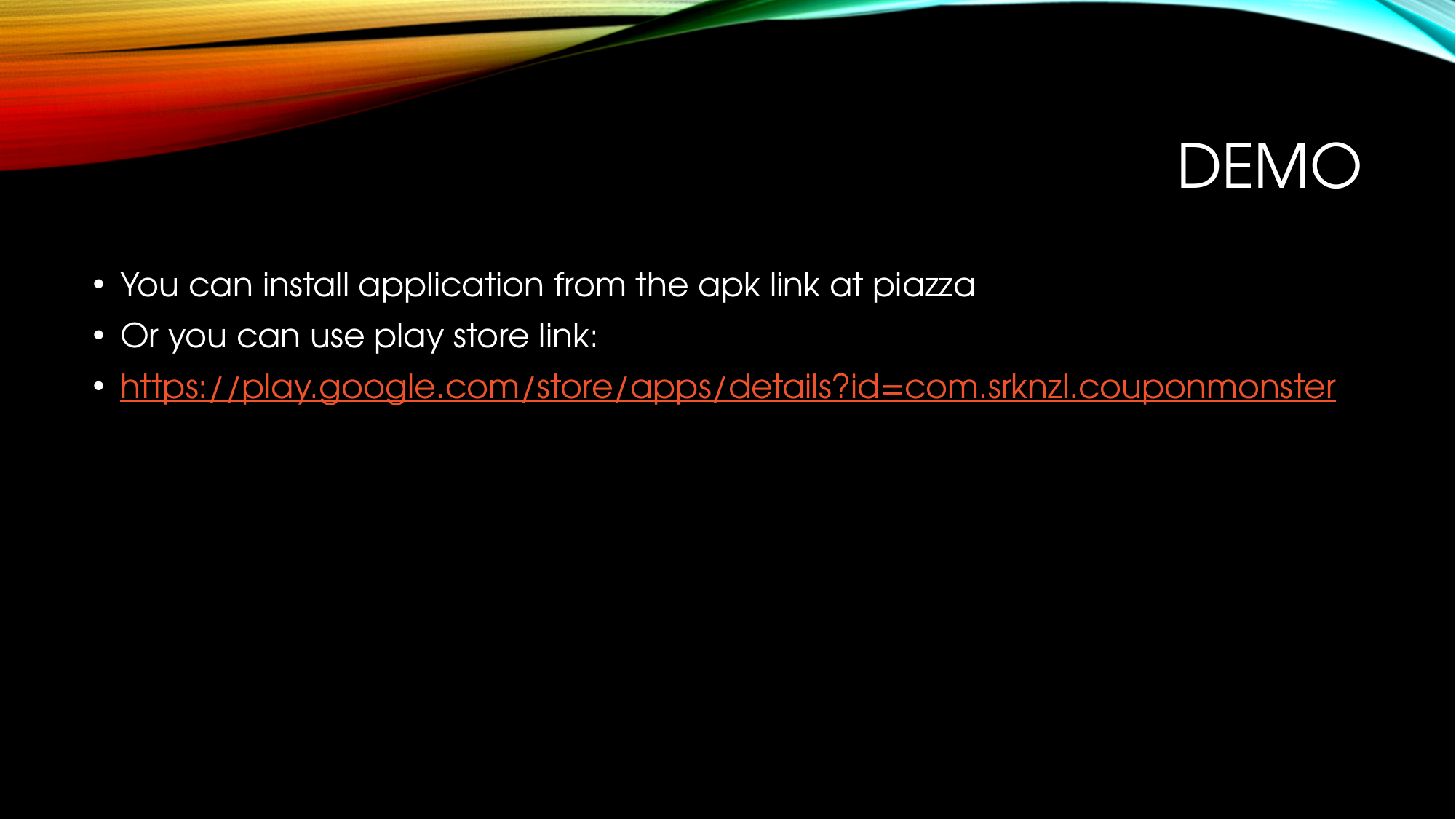

# DEMO
You can install application from the apk link at piazza
Or you can use play store link:
https://play.google.com/store/apps/details?id=com.srknzl.couponmonster